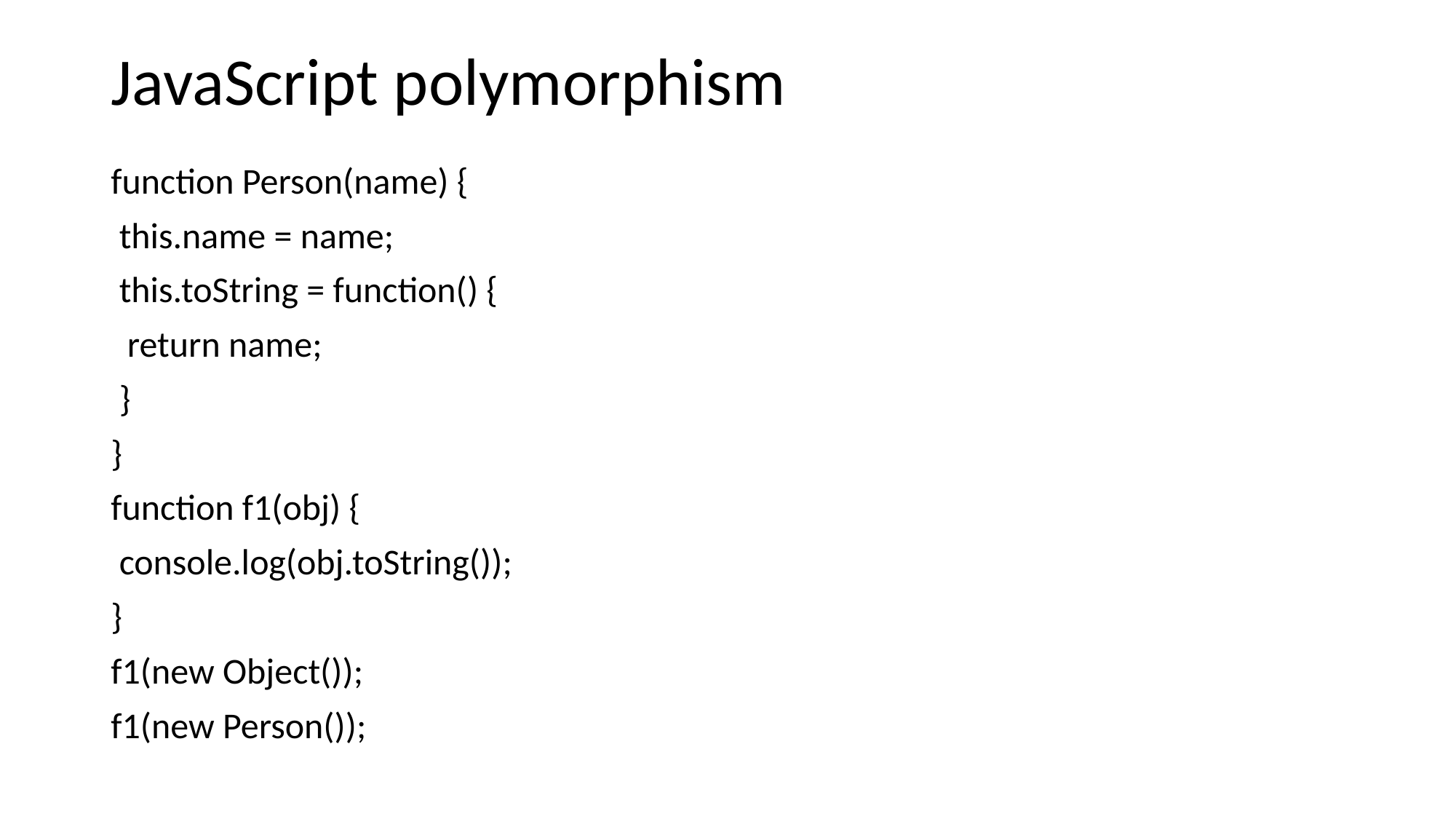

# JavaScript polymorphism
function Person(name) {
 this.name = name;
 this.toString = function() {
  return name;
 }
}
function f1(obj) {
 console.log(obj.toString());
}
f1(new Object());
f1(new Person());